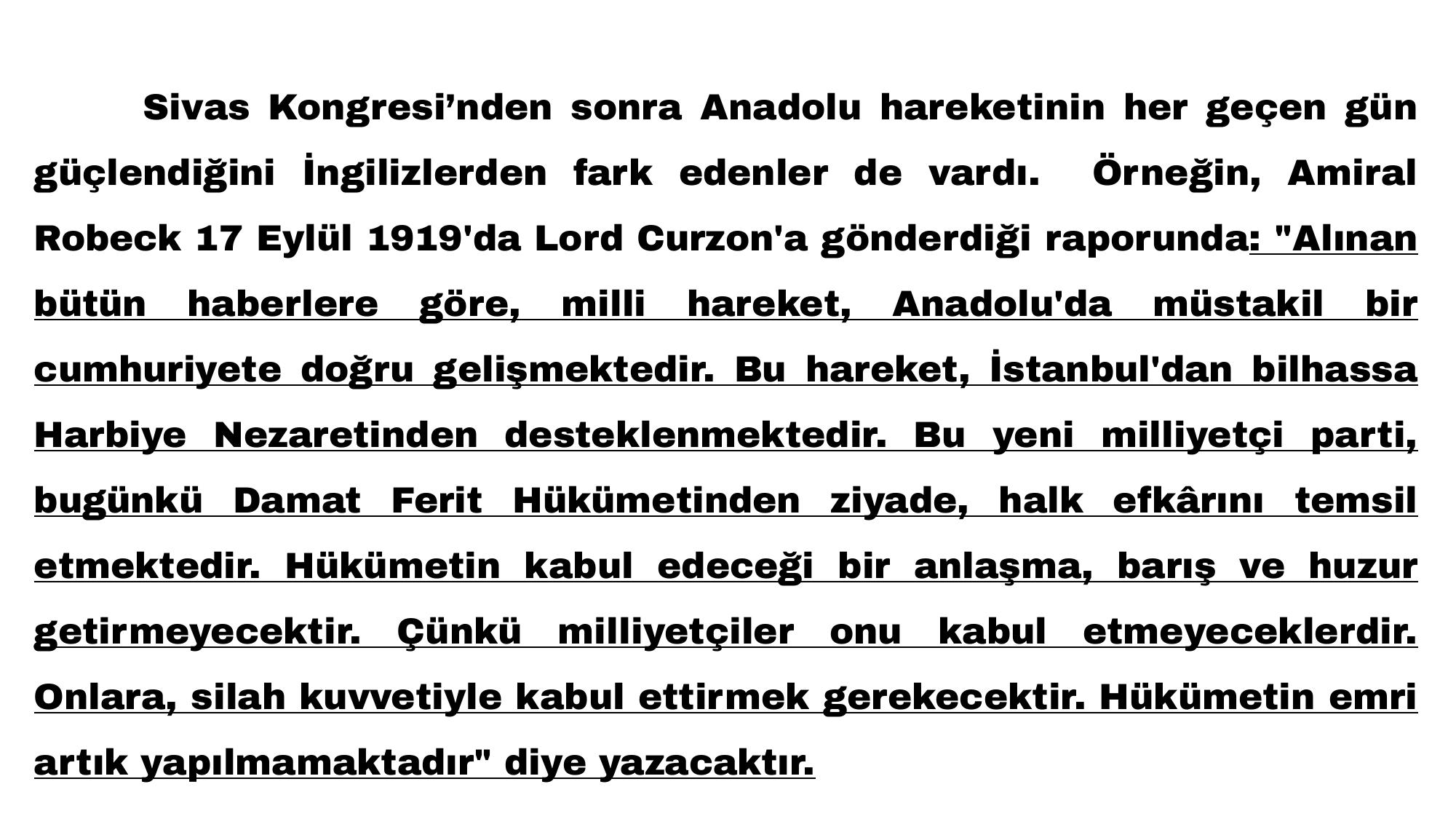

#
	Sivas Kongresi’nden sonra Anadolu hareketinin her geçen gün güçlendiğini İngilizlerden fark edenler de vardı.  Örneğin, Amiral Robeck 17 Eylül 1919'da Lord Curzon'a gönderdiği raporunda: "Alınan bütün haberlere göre, milli hareket, Anadolu'da müstakil bir cumhuriyete doğru gelişmektedir. Bu hareket, İstanbul'dan bilhassa Harbiye Nezaretinden desteklenmektedir. Bu yeni milliyetçi parti, bugünkü Damat Ferit Hükümetinden ziyade, halk efkârını temsil etmektedir. Hükümetin kabul edeceği bir anlaşma, barış ve huzur getirmeyecektir. Çünkü milliyetçiler onu kabul etmeyeceklerdir. Onlara, silah kuvvetiyle kabul ettirmek gerekecektir. Hükümetin emri artık yapılmamaktadır" diye yazacaktır.